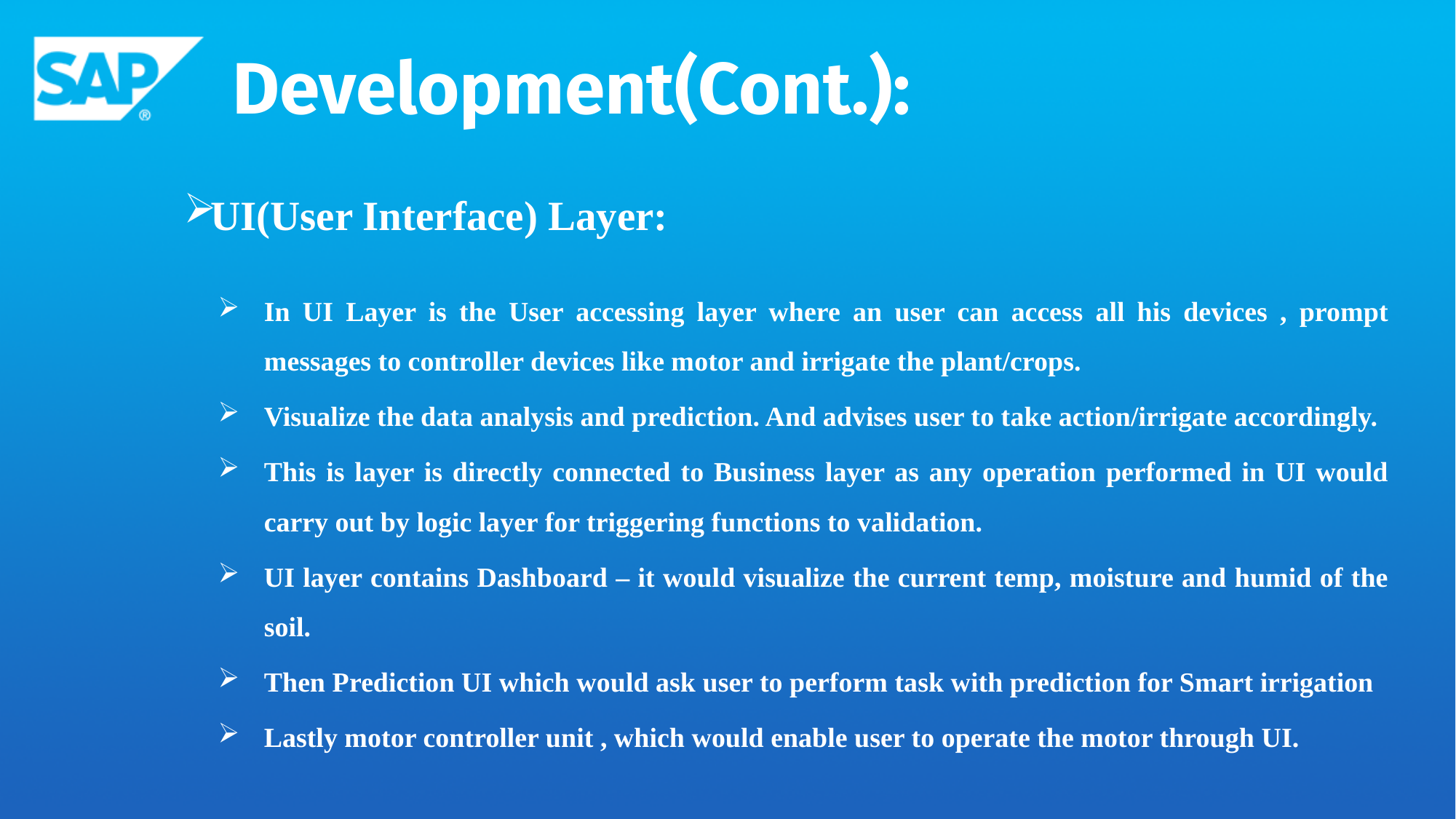

Development(Cont.):
UI(User Interface) Layer:

In UI Layer is the User accessing layer where an user can access all his devices , prompt messages to controller devices like motor and irrigate the plant/crops.
Visualize the data analysis and prediction. And advises user to take action/irrigate accordingly.
This is layer is directly connected to Business layer as any operation performed in UI would carry out by logic layer for triggering functions to validation.
UI layer contains Dashboard – it would visualize the current temp, moisture and humid of the soil.
Then Prediction UI which would ask user to perform task with prediction for Smart irrigation
Lastly motor controller unit , which would enable user to operate the motor through UI.